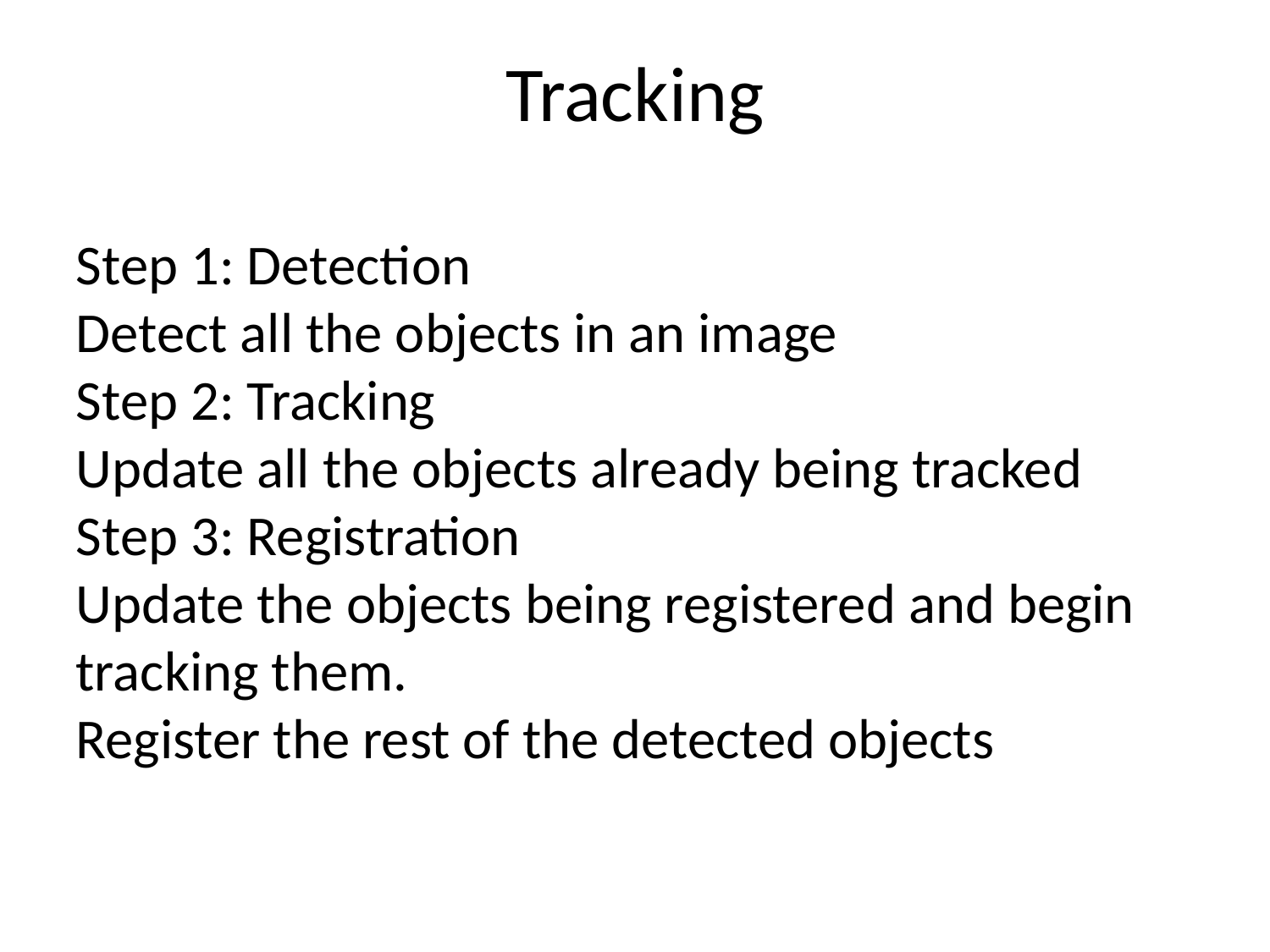

Tracking
Step 1: Detection
Detect all the objects in an image
Step 2: Tracking
Update all the objects already being tracked
Step 3: Registration
Update the objects being registered and begin tracking them.
Register the rest of the detected objects